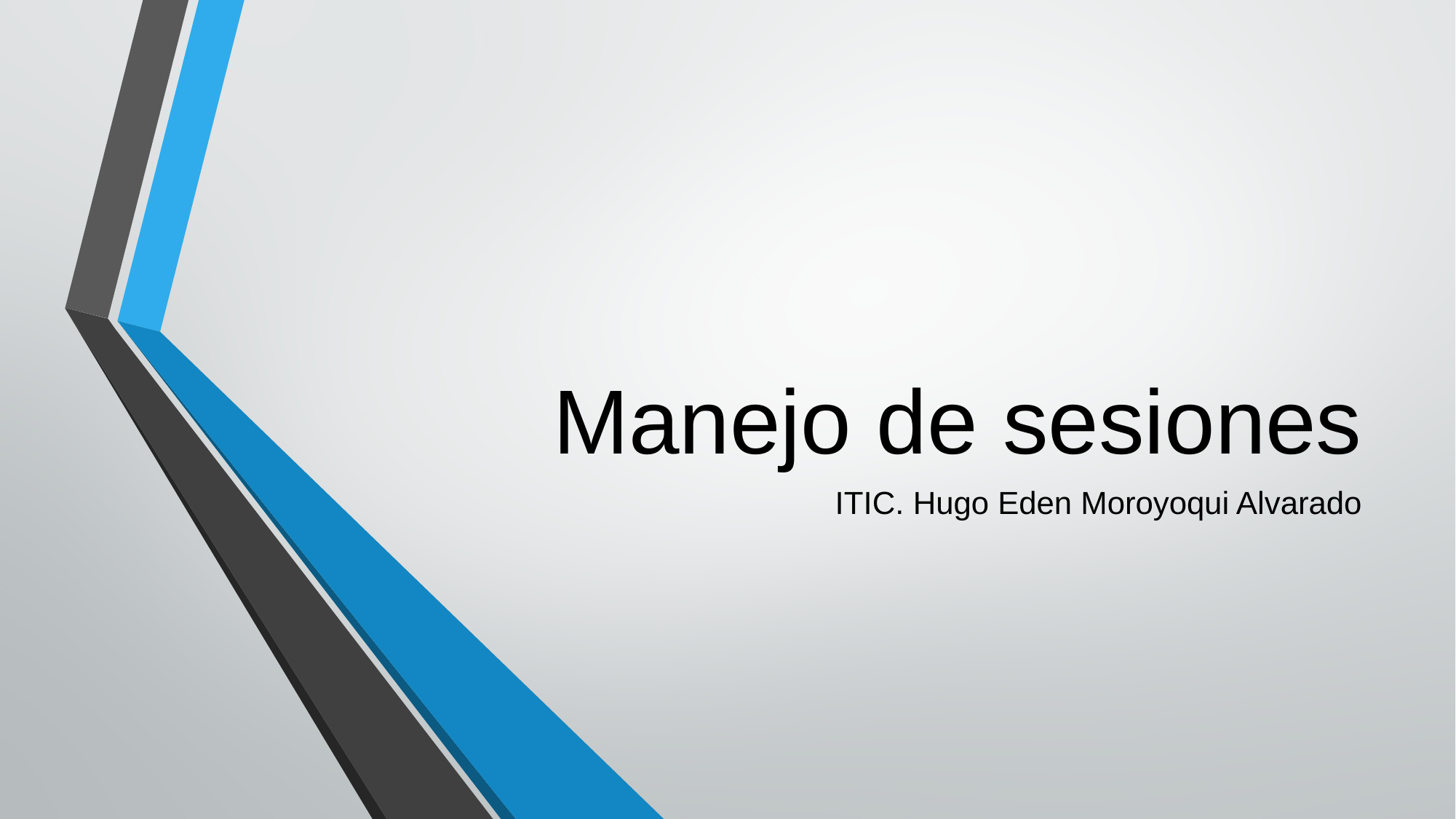

# Manejo de sesiones
ITIC. Hugo Eden Moroyoqui Alvarado